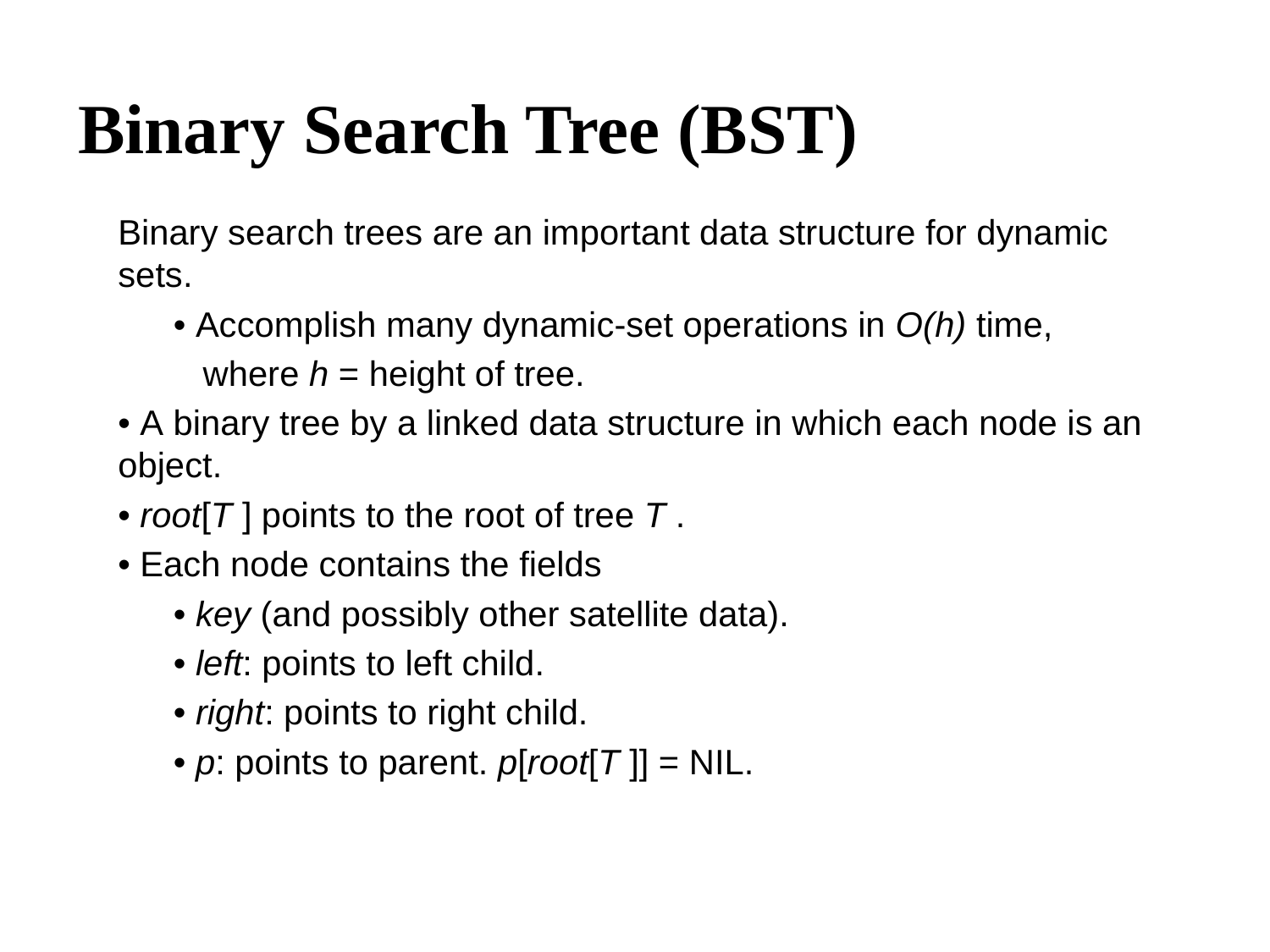

# Binary Search Tree (BST)
Binary search trees are an important data structure for dynamic sets.
• Accomplish many dynamic-set operations in O(h) time,
   where h = height of tree.
• A binary tree by a linked data structure in which each node is an object.
• root[T ] points to the root of tree T .
• Each node contains the fields
• key (and possibly other satellite data).
• left: points to left child.
• right: points to right child.
• p: points to parent. p[root[T ]] = NIL.